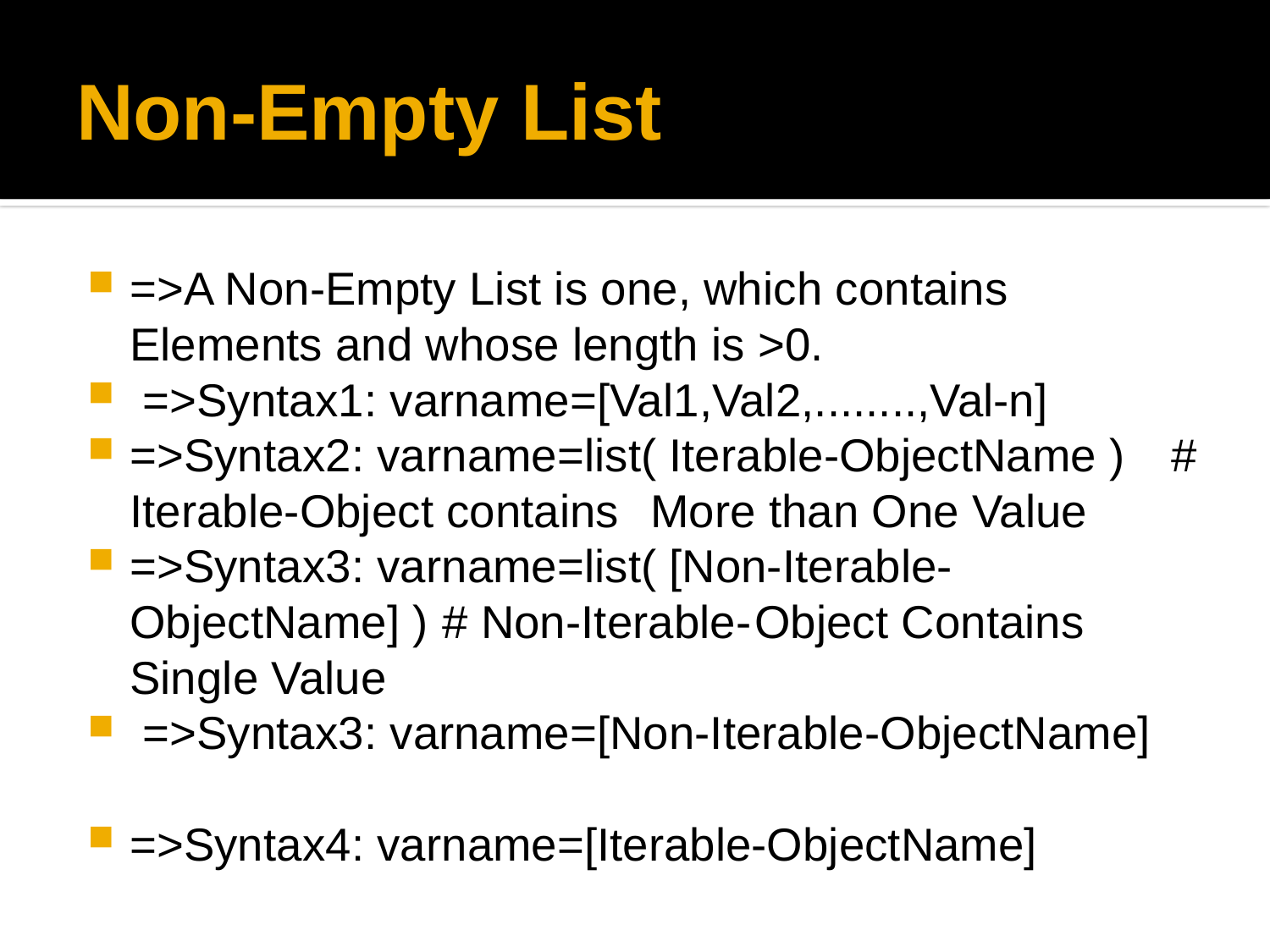

# Non-Empty List
=>A Non-Empty List is one, which contains Elements and whose length is >0.
 =>Syntax1: varname=[Val1,Val2,........,Val-n]
=>Syntax2: varname=list( Iterable-ObjectName ) 				# Iterable-Object contains 					More than One Value
=>Syntax3: varname=list( [Non-Iterable-ObjectName] ) 				# Non-Iterable-							Object Contains Single Value
 =>Syntax3: varname=[Non-Iterable-ObjectName]

=>Syntax4: varname=[Iterable-ObjectName]